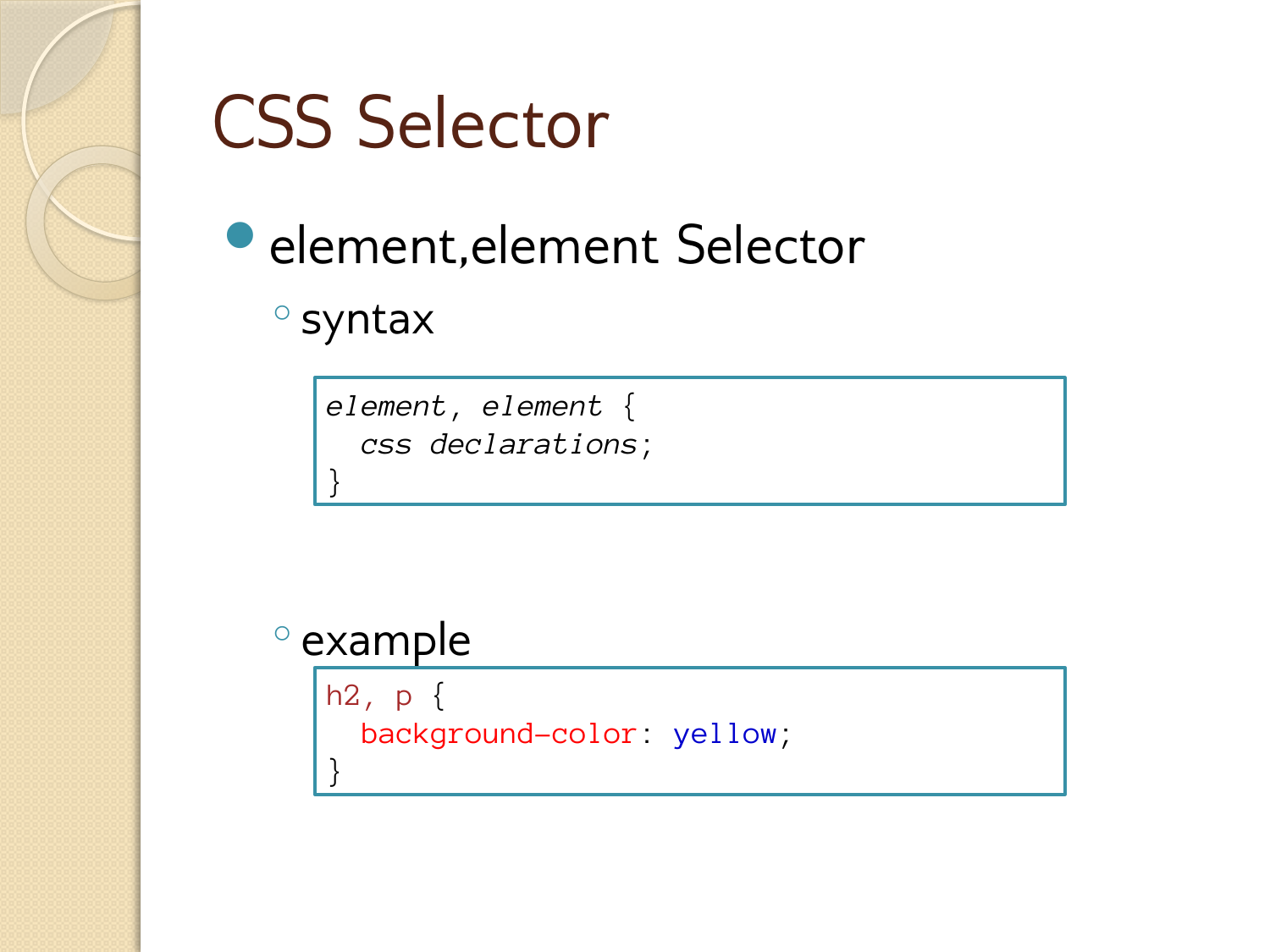

# CSS Selector
element,element Selector
syntax

example
element, element {
  css declarations;
}
h2, p {
  background-color: yellow;
}